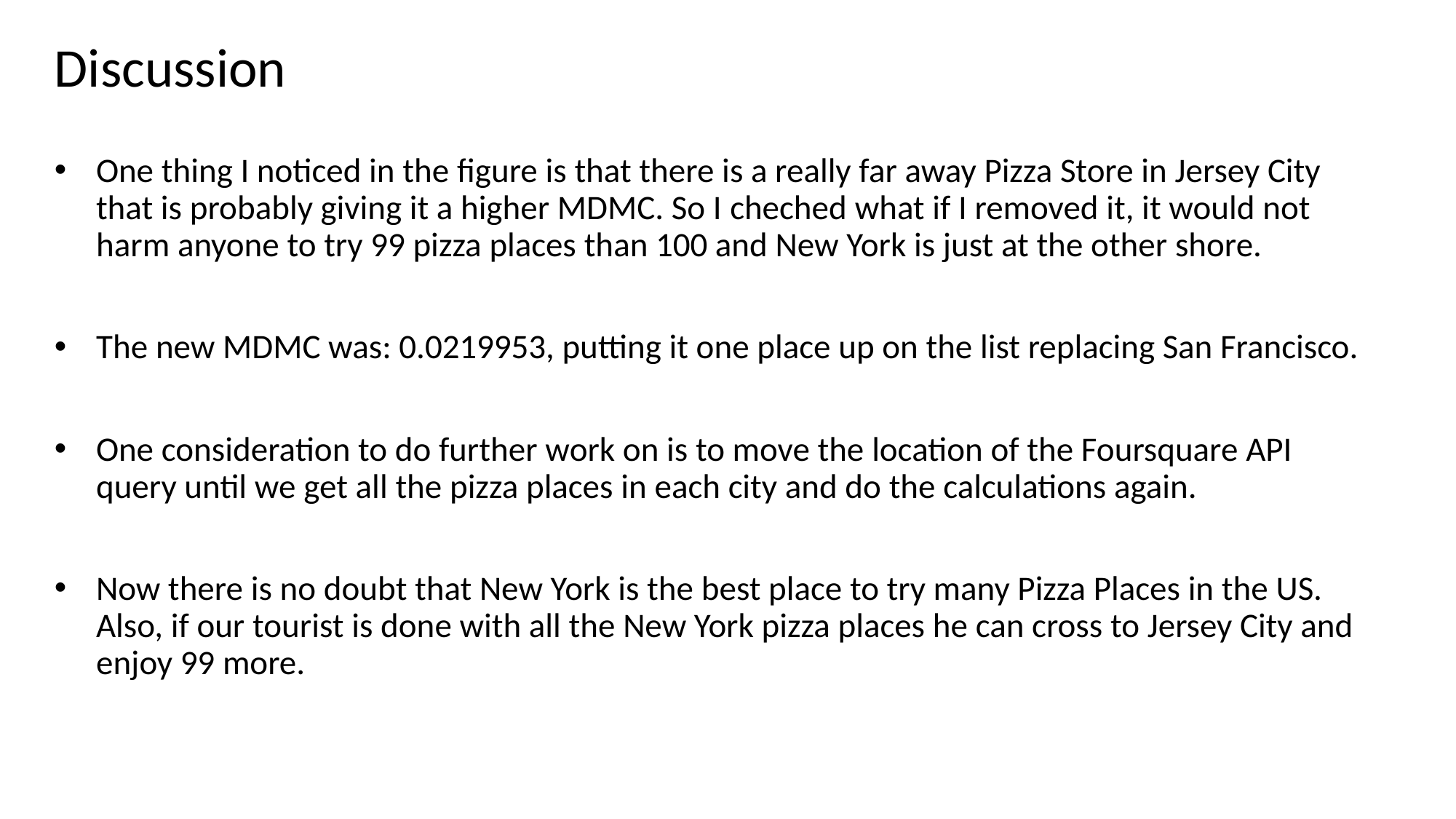

# Discussion
One thing I noticed in the figure is that there is a really far away Pizza Store in Jersey City that is probably giving it a higher MDMC. So I cheched what if I removed it, it would not harm anyone to try 99 pizza places than 100 and New York is just at the other shore.

The new MDMC was: 0.0219953, putting it one place up on the list replacing San Francisco.

One consideration to do further work on is to move the location of the Foursquare API query until we get all the pizza places in each city and do the calculations again.

Now there is no doubt that New York is the best place to try many Pizza Places in the US. Also, if our tourist is done with all the New York pizza places he can cross to Jersey City and enjoy 99 more.